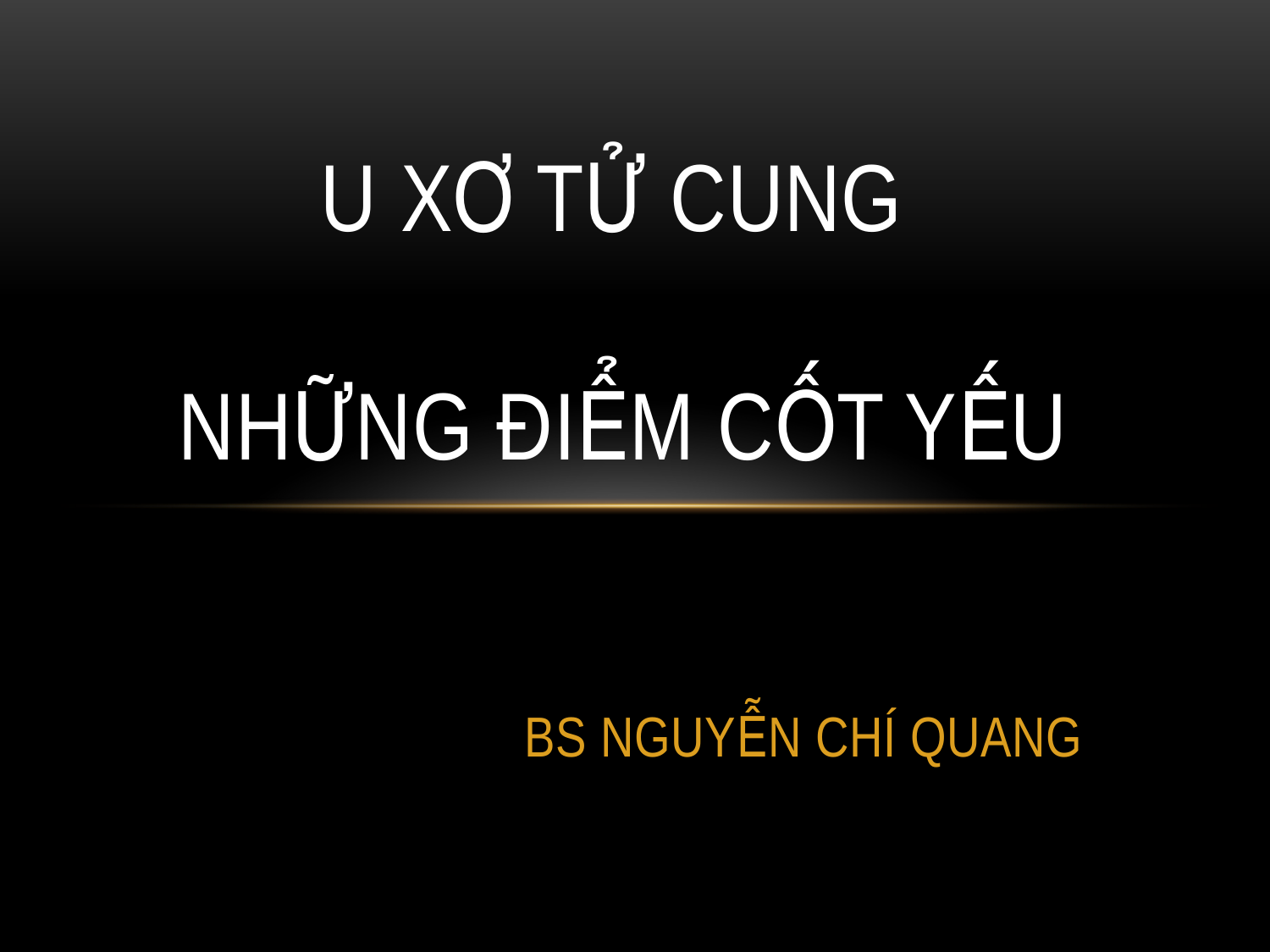

# U xơ tử cung NHỮNG ĐIỂM CỐT YẾU
BS NGUYỄN CHÍ QUANG